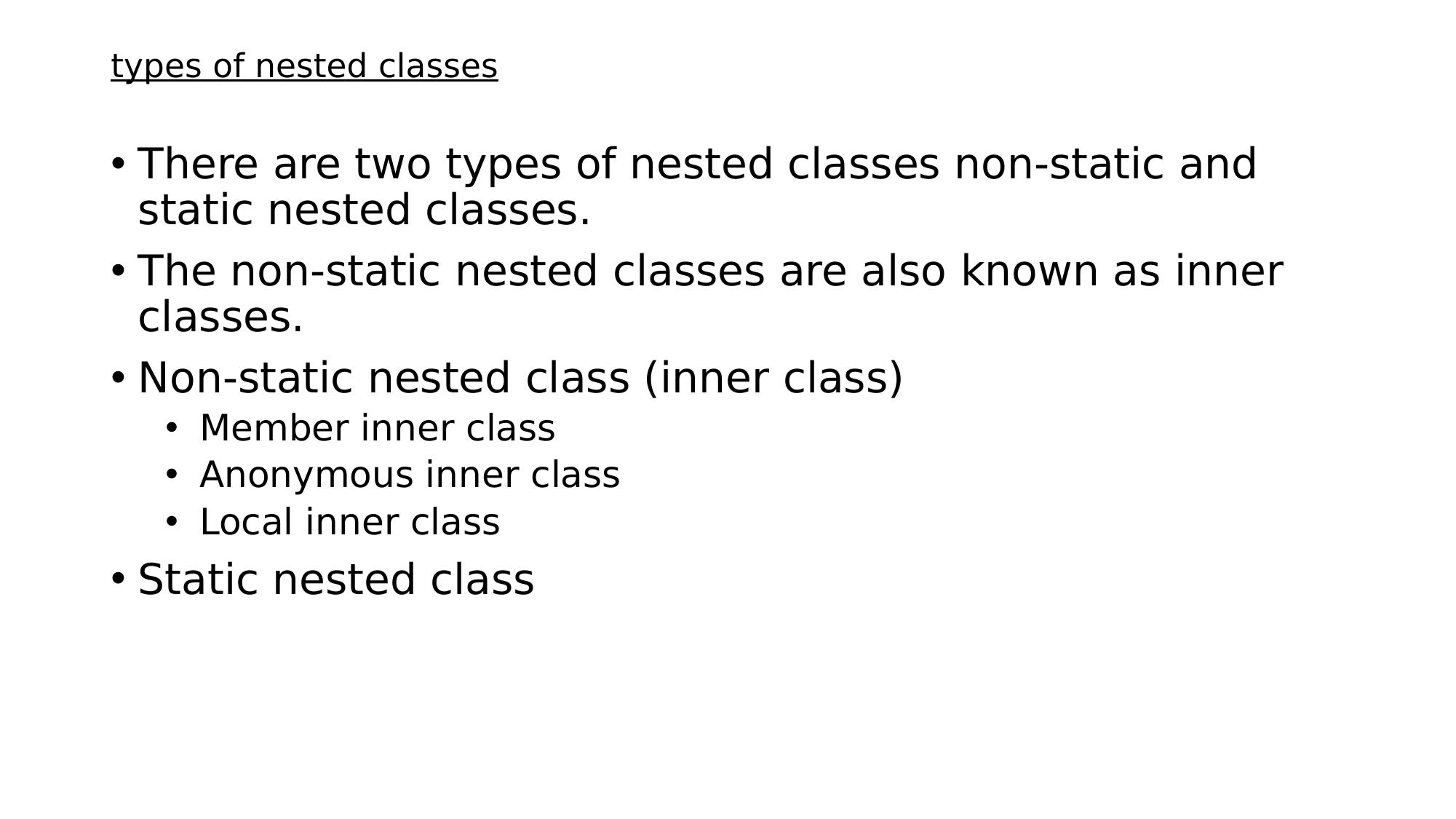

# types of nested classes
There are two types of nested classes non-static and static nested classes.
The non-static nested classes are also known as inner classes.
Non-static nested class (inner class)
Member inner class
Anonymous inner class
Local inner class
Static nested class